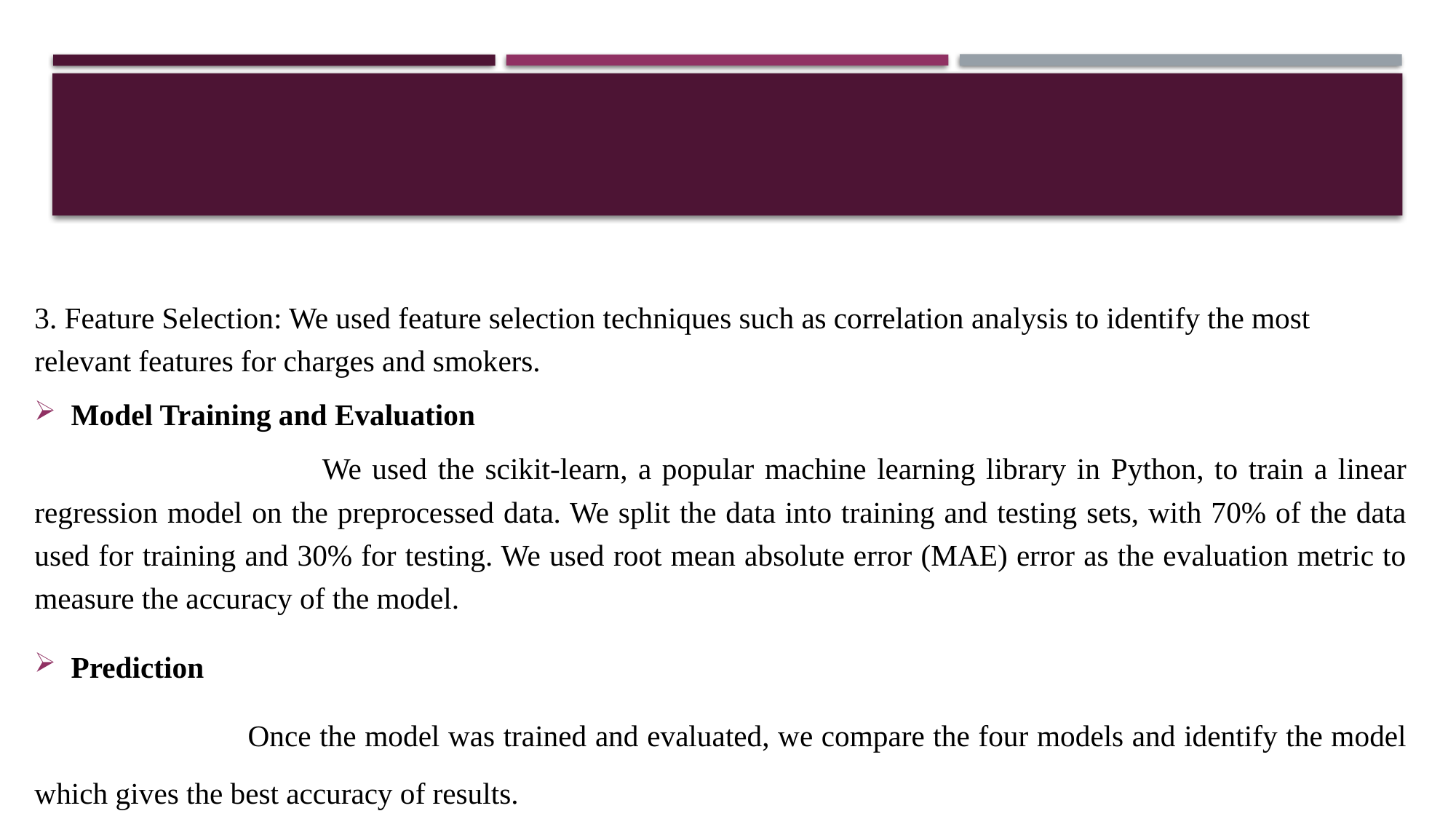

3. Feature Selection: We used feature selection techniques such as correlation analysis to identify the most relevant features for charges and smokers.
Model Training and Evaluation
                           We used the scikit-learn, a popular machine learning library in Python, to train a linear regression model on the preprocessed data. We split the data into training and testing sets, with 70% of the data used for training and 30% for testing. We used root mean absolute error (MAE) error as the evaluation metric to measure the accuracy of the model.
Prediction
                         Once the model was trained and evaluated, we compare the four models and identify the model which gives the best accuracy of results.